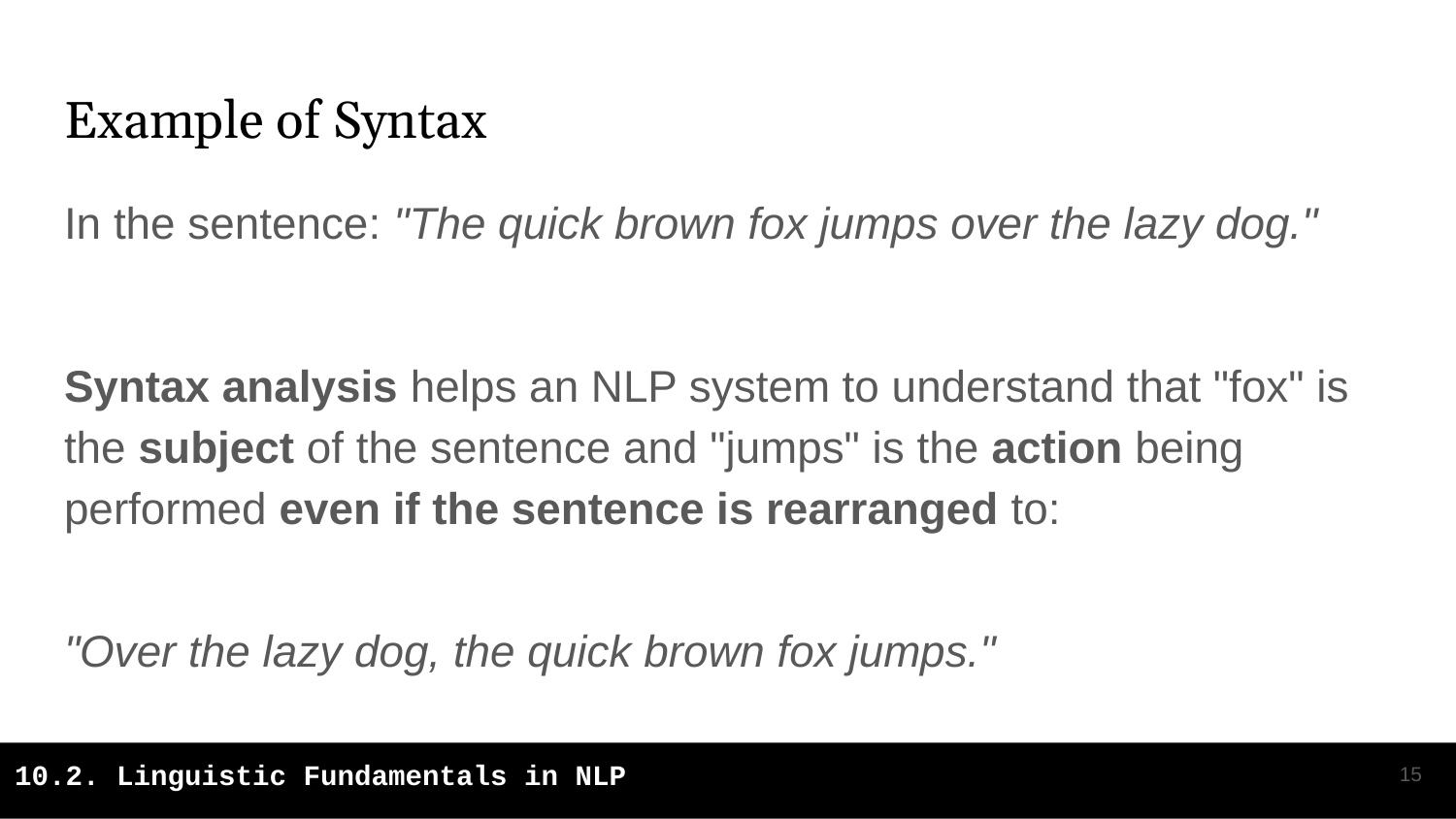

# Example of Syntax
In the sentence: "The quick brown fox jumps over the lazy dog."

Syntax analysis helps an NLP system to understand that "fox" is the subject of the sentence and "jumps" is the action being performed even if the sentence is rearranged to:
"Over the lazy dog, the quick brown fox jumps."
15
10.2. Linguistic Fundamentals in NLP